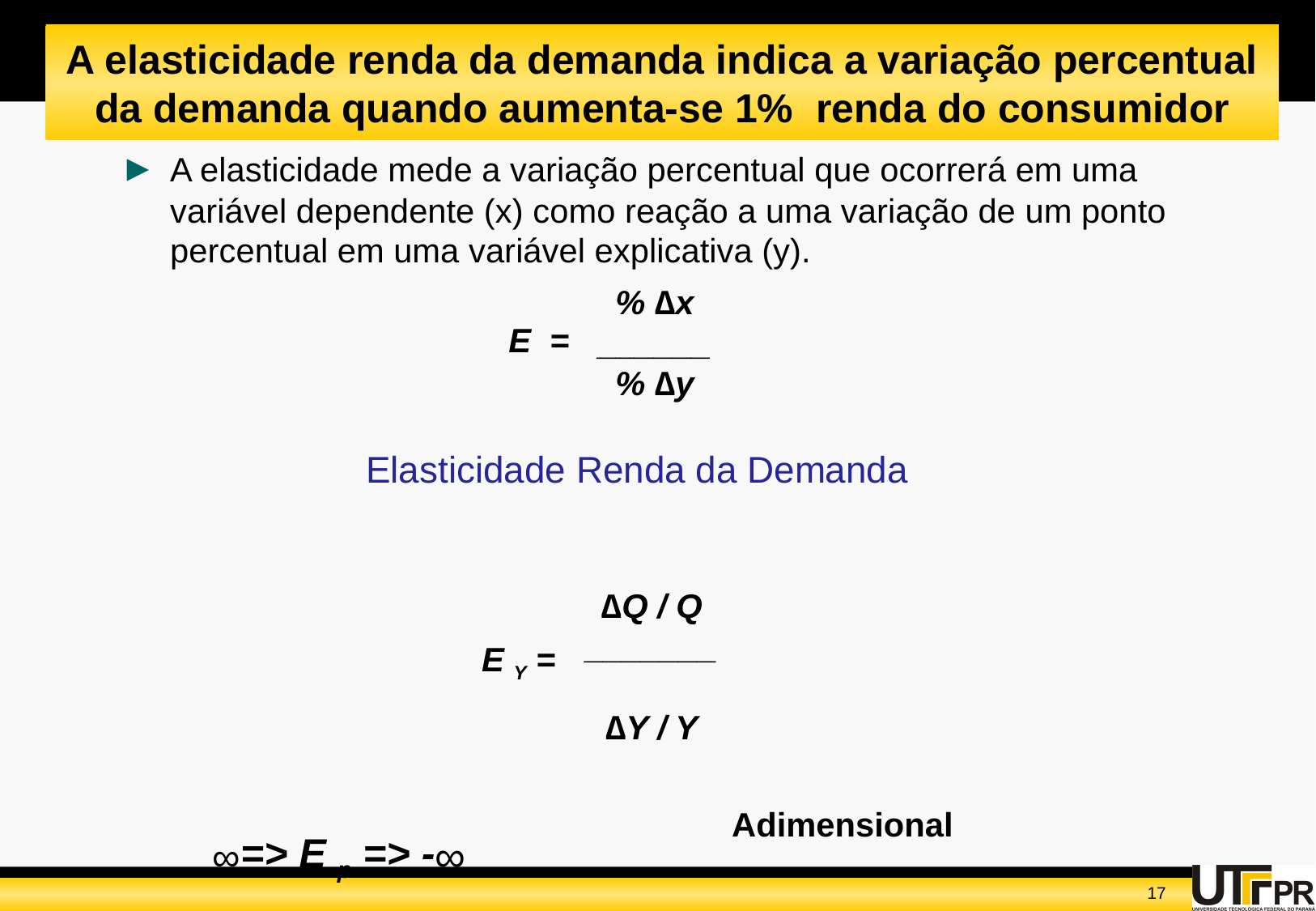

# A elasticidade renda da demanda indica a variação percentual da demanda quando aumenta-se 1%  renda do consumidor
A elasticidade mede a variação percentual que ocorrerá em uma variável dependente (x) como reação a uma variação de um ponto percentual em uma variável explicativa (y).
% ∆x
______
% ∆y
E  =
Elasticidade Renda da Demanda
∆Q / Q
_______

∆Y / Y
E Y =
∞=> E p => -∞
Adimensional
17